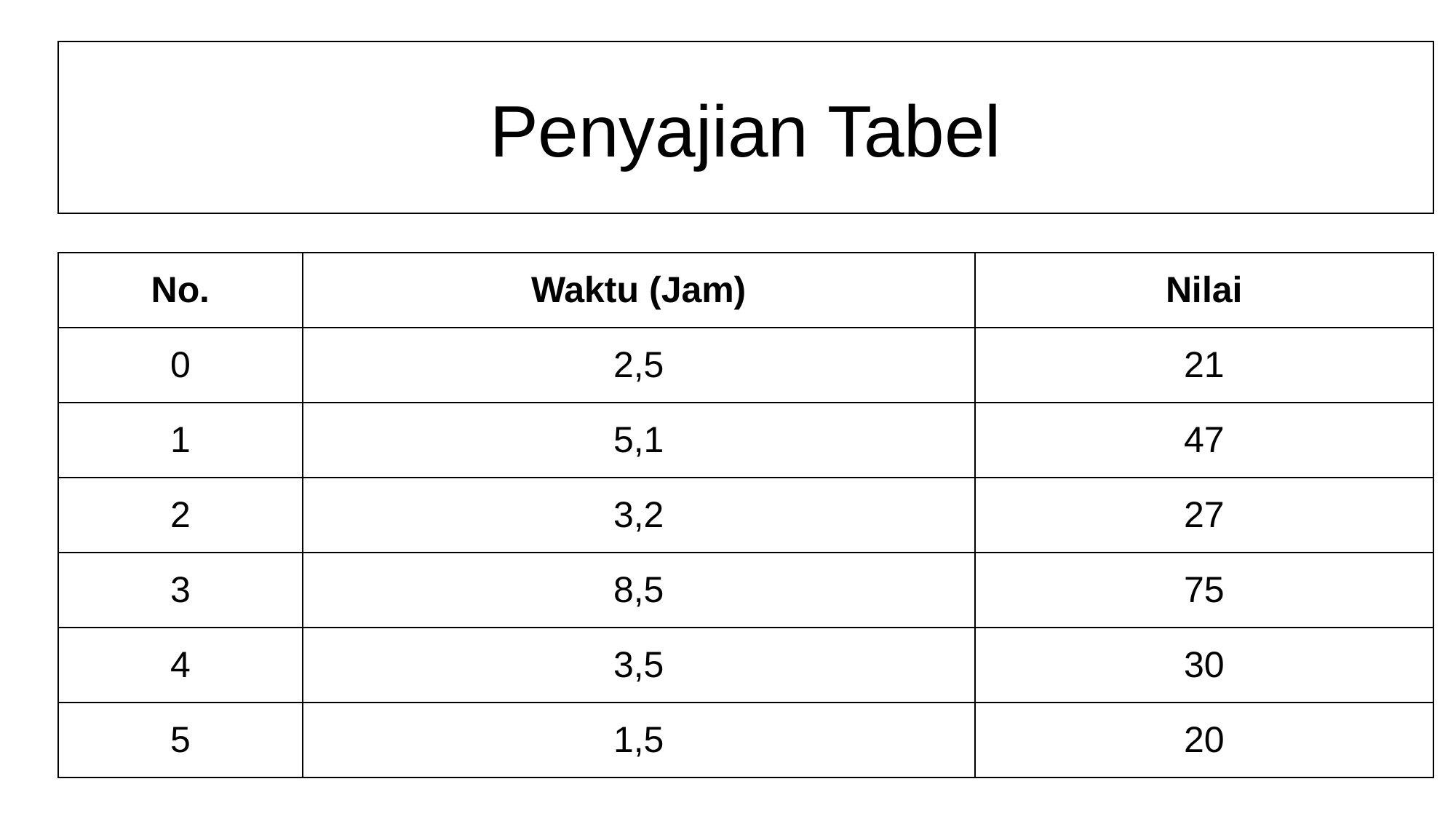

Penyajian Tabel
| No. | Waktu (Jam) | Nilai |
| --- | --- | --- |
| 0 | 2,5 | 21 |
| 1 | 5,1 | 47 |
| 2 | 3,2 | 27 |
| 3 | 8,5 | 75 |
| 4 | 3,5 | 30 |
| 5 | 1,5 | 20 |